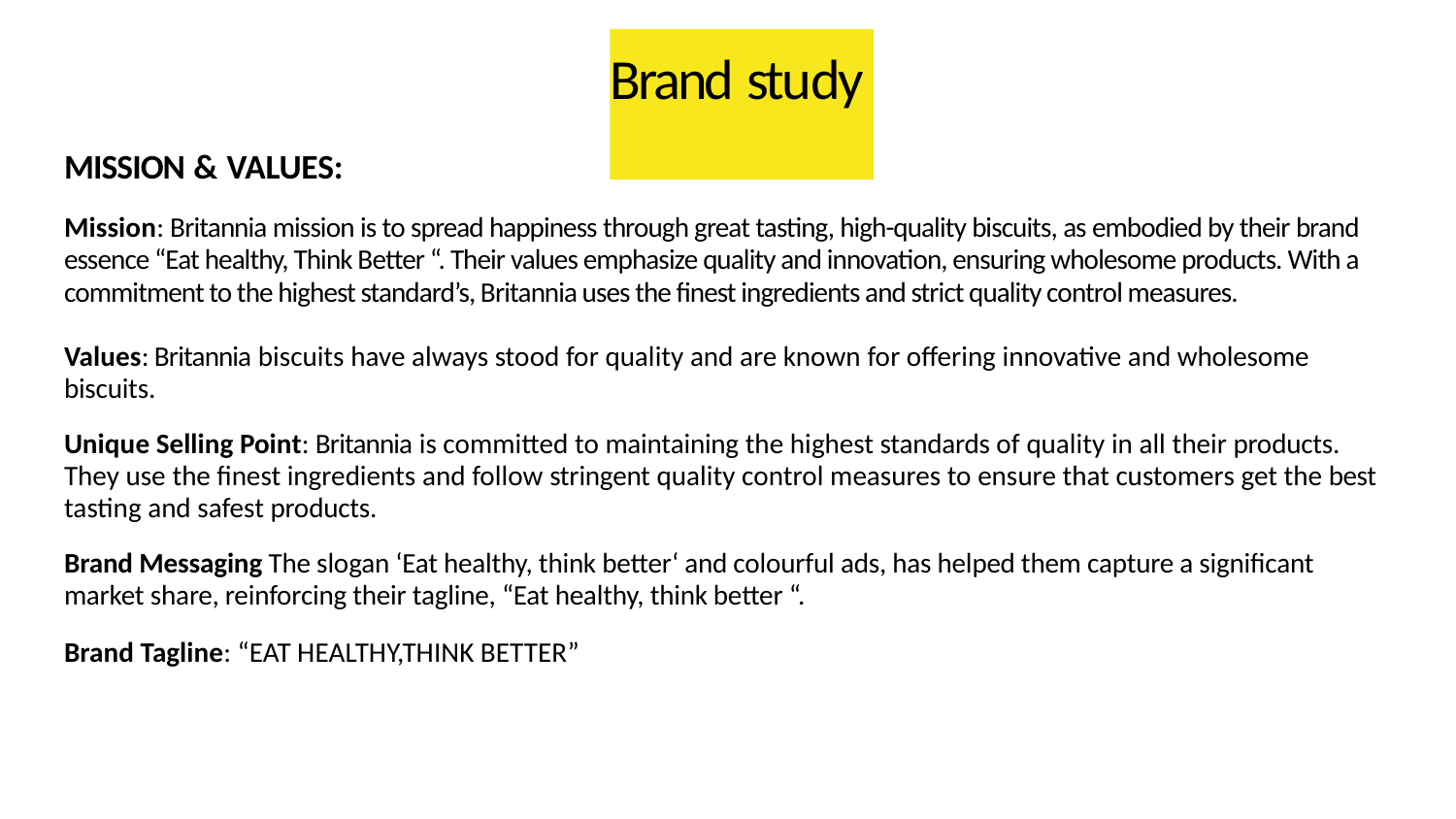

# Brand study
MISSION & VALUES:
Mission: Britannia mission is to spread happiness through great tasting, high-quality biscuits, as embodied by their brand essence “Eat healthy, Think Better “. Their values emphasize quality and innovation, ensuring wholesome products. With a commitment to the highest standard’s, Britannia uses the finest ingredients and strict quality control measures.
Values: Britannia biscuits have always stood for quality and are known for offering innovative and wholesome biscuits.
Unique Selling Point: Britannia is committed to maintaining the highest standards of quality in all their products. They use the finest ingredients and follow stringent quality control measures to ensure that customers get the best tasting and safest products.
Brand Messaging The slogan ‘Eat healthy, think better‘ and colourful ads, has helped them capture a significant market share, reinforcing their tagline, “Eat healthy, think better “.
Brand Tagline: “EAT HEALTHY,THINK BETTER”